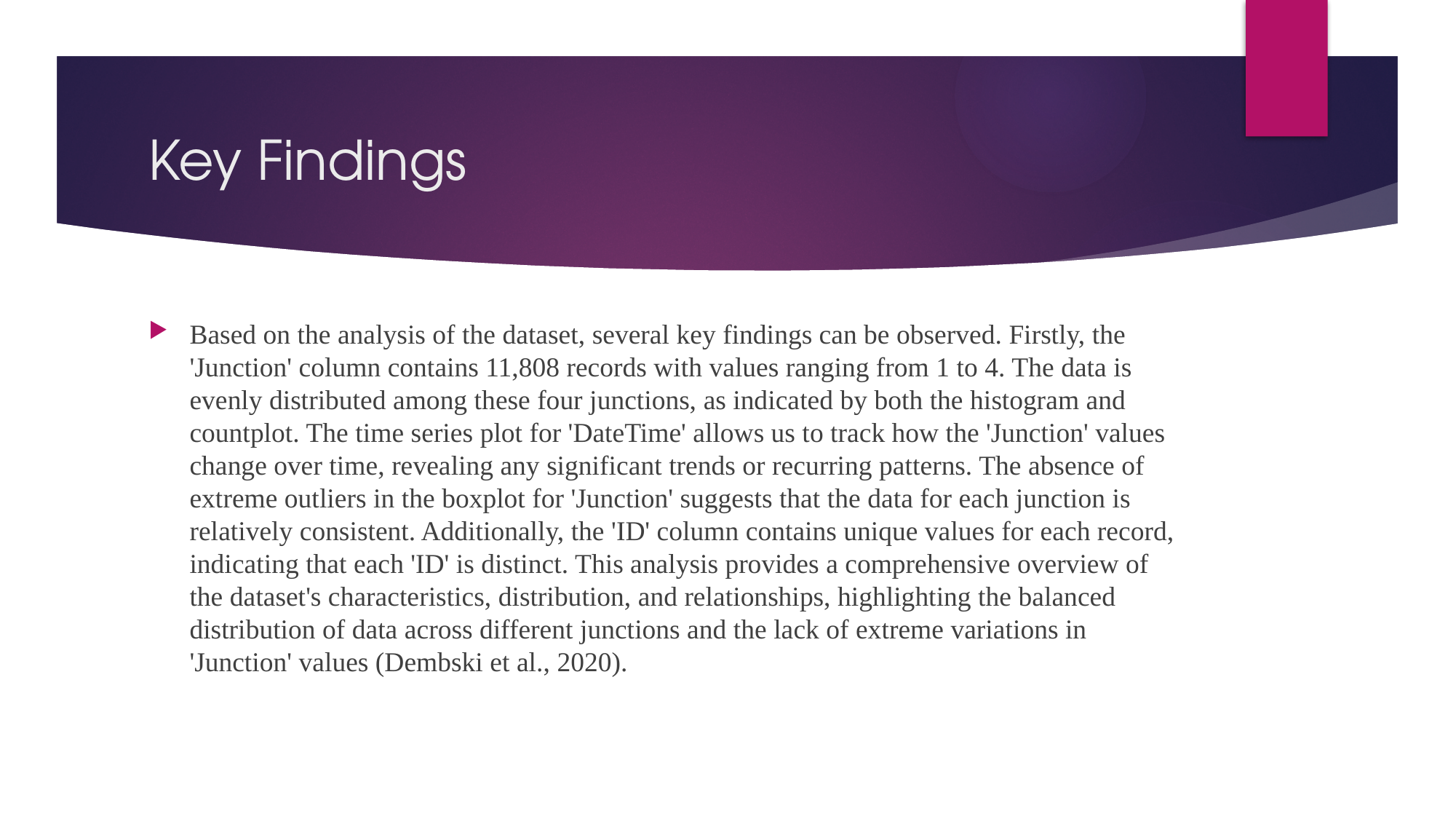

# Key Findings
Based on the analysis of the dataset, several key findings can be observed. Firstly, the 'Junction' column contains 11,808 records with values ranging from 1 to 4. The data is evenly distributed among these four junctions, as indicated by both the histogram and countplot. The time series plot for 'DateTime' allows us to track how the 'Junction' values change over time, revealing any significant trends or recurring patterns. The absence of extreme outliers in the boxplot for 'Junction' suggests that the data for each junction is relatively consistent. Additionally, the 'ID' column contains unique values for each record, indicating that each 'ID' is distinct. This analysis provides a comprehensive overview of the dataset's characteristics, distribution, and relationships, highlighting the balanced distribution of data across different junctions and the lack of extreme variations in 'Junction' values (Dembski et al., 2020).